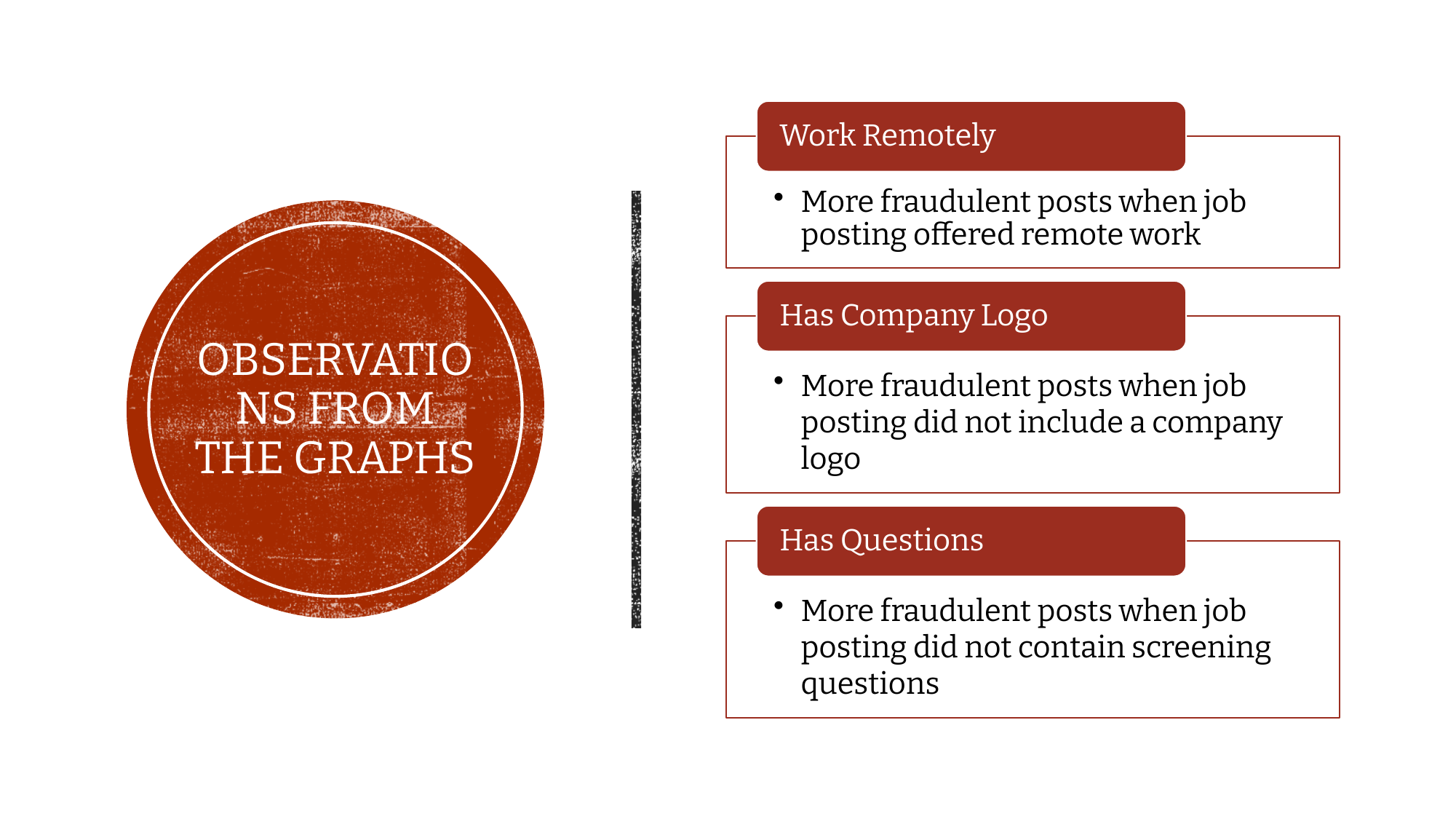

More fraudulent posts when job posting offered remote work
Work Remotely
More fraudulent posts when job posting did not include a company logo
Has Company Logo
More fraudulent posts when job posting did not contain screening questions
Has Questions

# Observations from the graphs